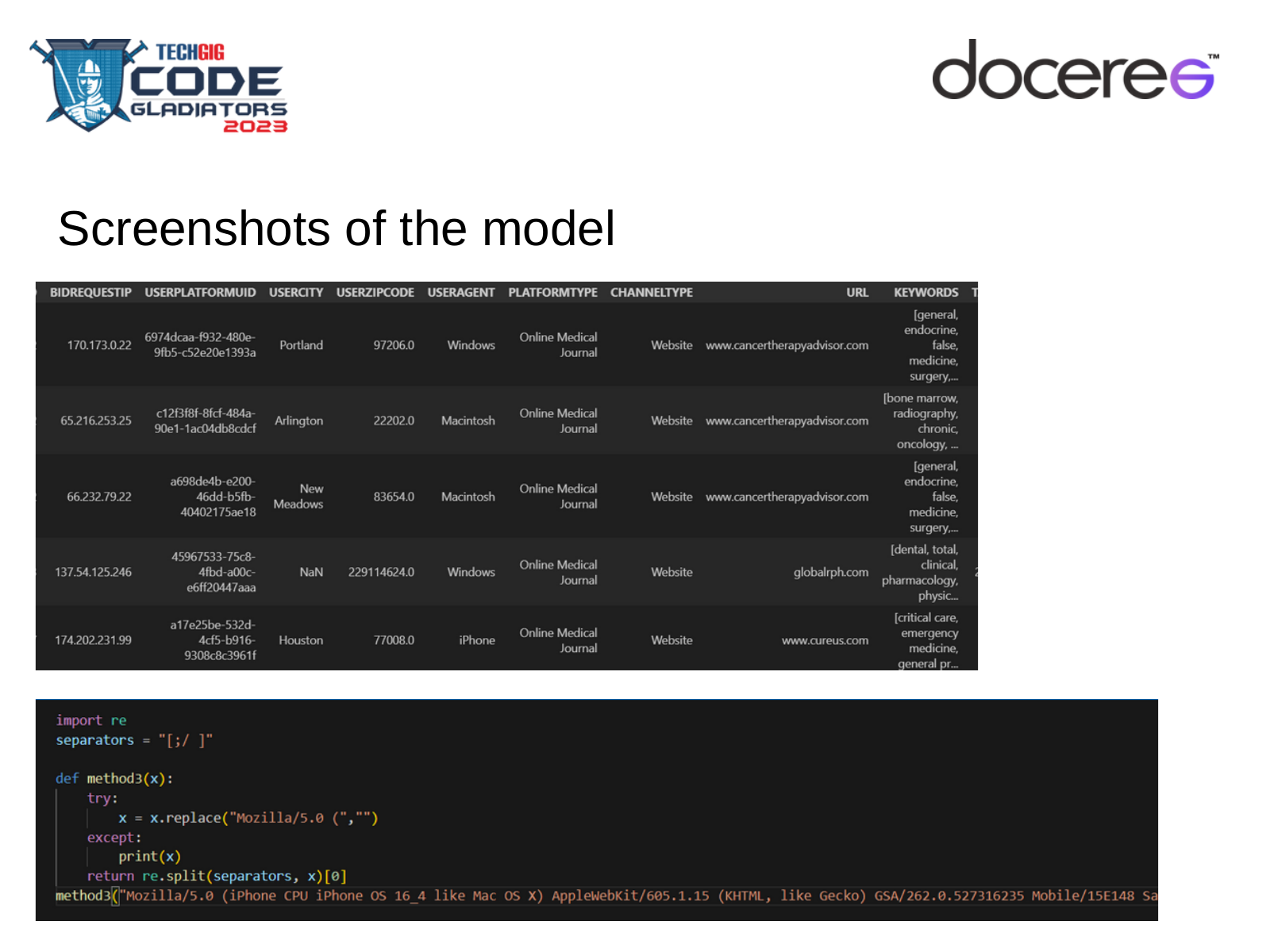

Execution Demo (Video/ Screenshots) of the solution:

Screenshots of the model